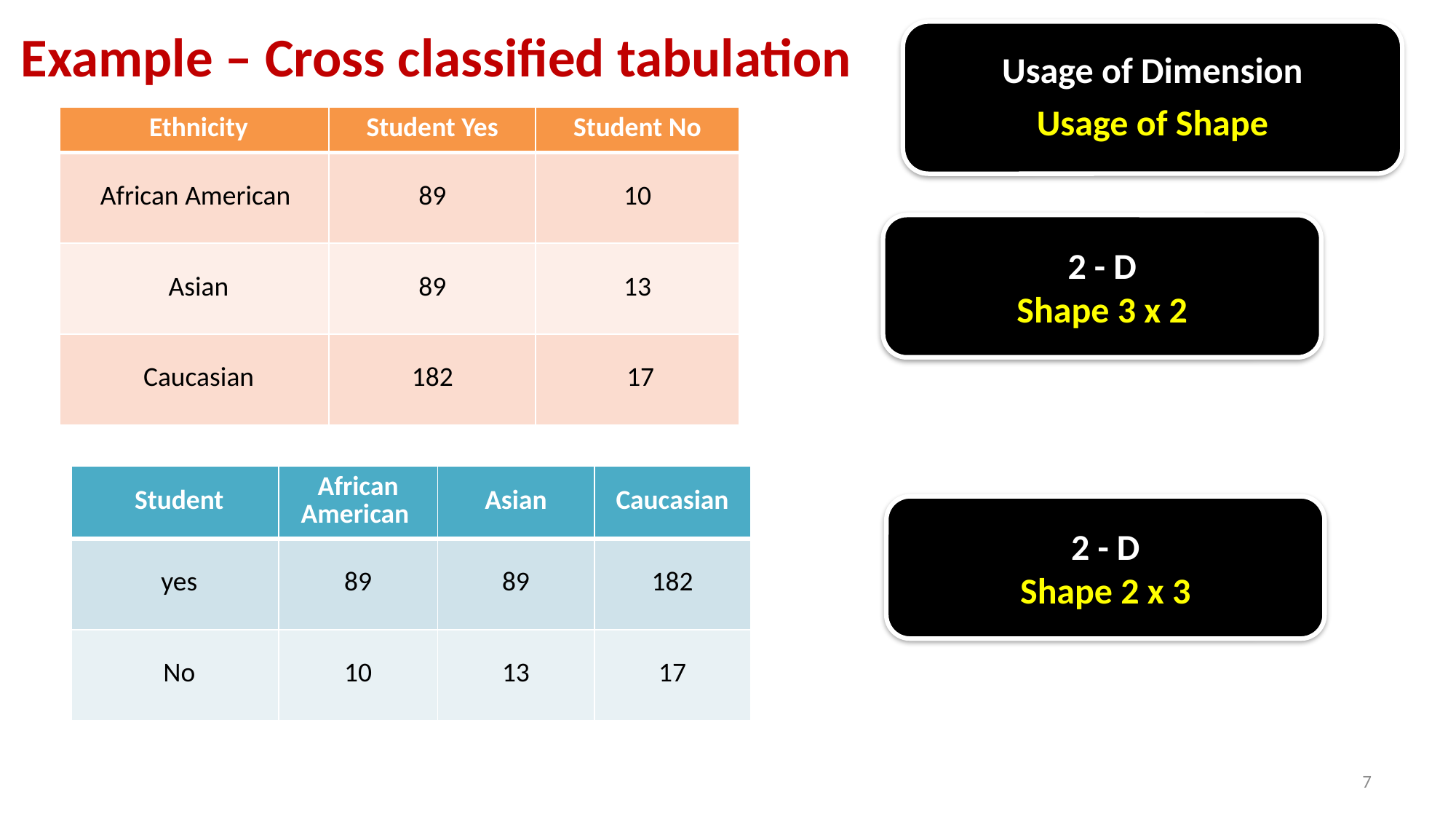

# Example – Cross classified tabulation

Usage of Dimension
Usage of Shape
| Ethnicity | Student Yes | Student No |
| --- | --- | --- |
| African American | 89 | 10 |
| Asian | 89 | 13 |
| Caucasian | 182 | 17 |

2 - D
Shape 3 x 2
| Student | African American | Asian | Caucasian |
| --- | --- | --- | --- |
| yes | 89 | 89 | 182 |
| No | 10 | 13 | 17 |

2 - D
Shape 2 x 3
7